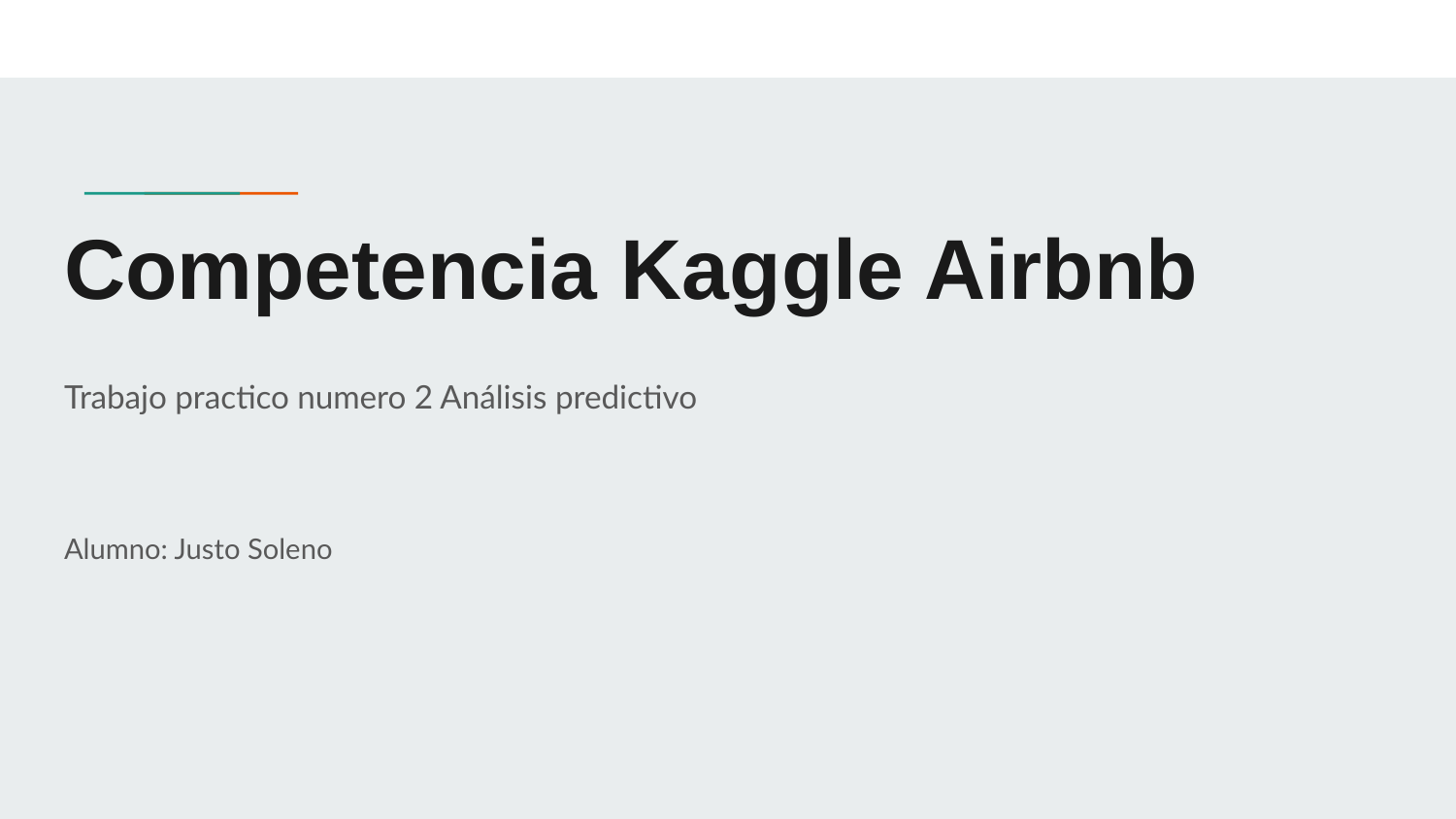

# Competencia Kaggle Airbnb
Trabajo practico numero 2 Análisis predictivo

Alumno: Justo Soleno